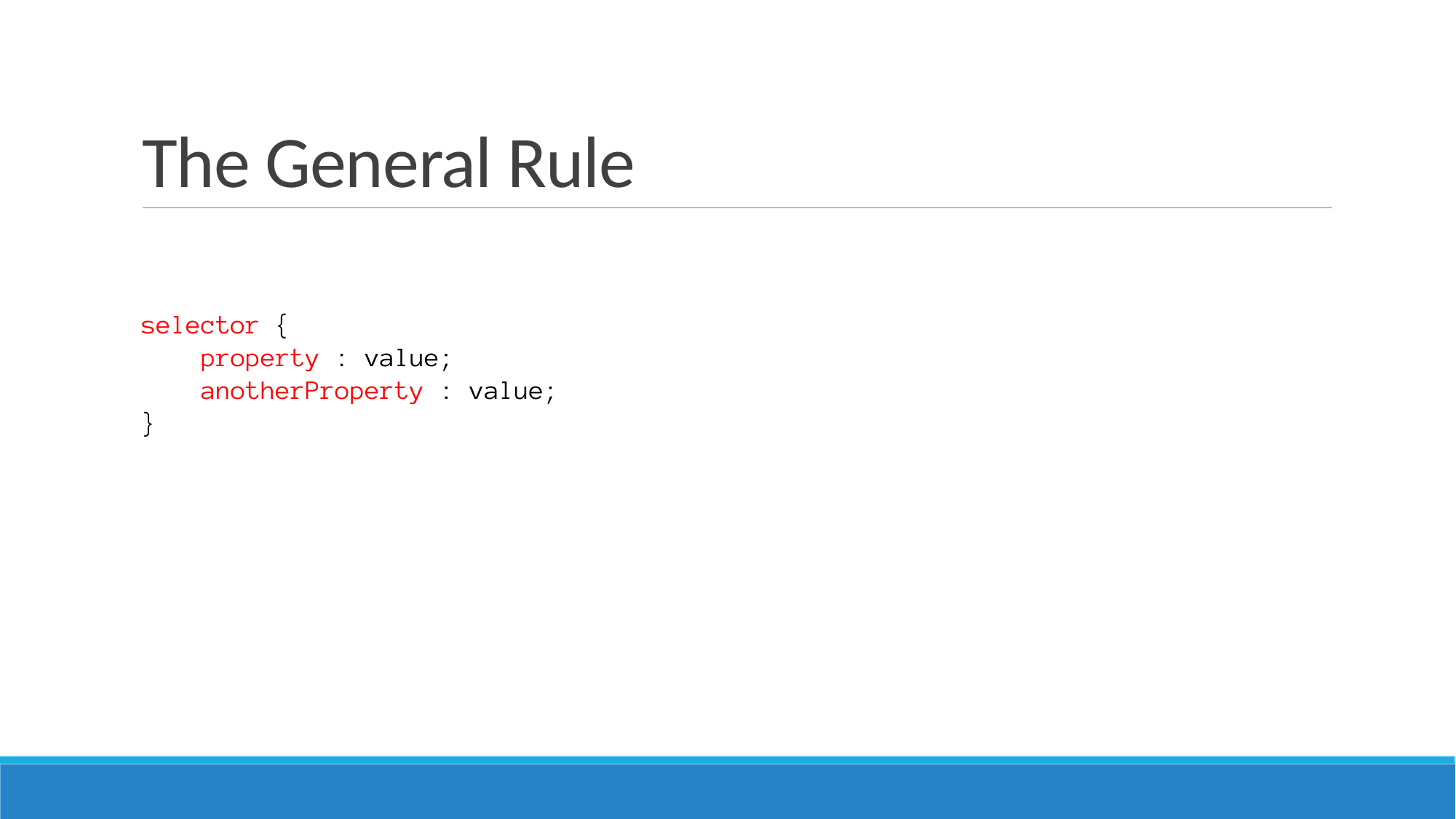

# The General Rule
selector {
    property : value;
    anotherProperty : value;
}